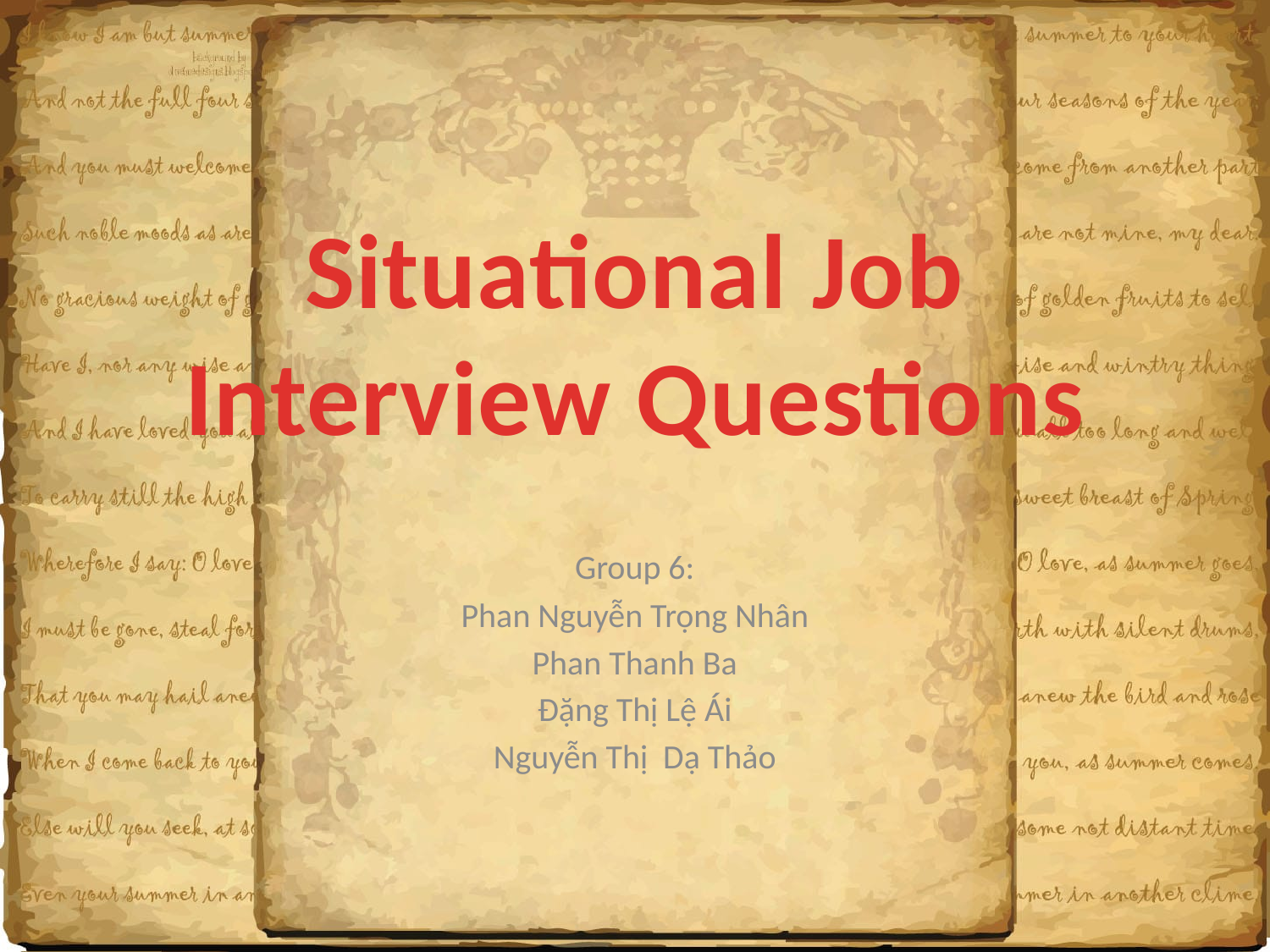

# Situational Job Interview Questions
Group 6:
Phan Nguyễn Trọng Nhân
Phan Thanh Ba
Đặng Thị Lệ Ái
Nguyễn Thị  Dạ Thảo